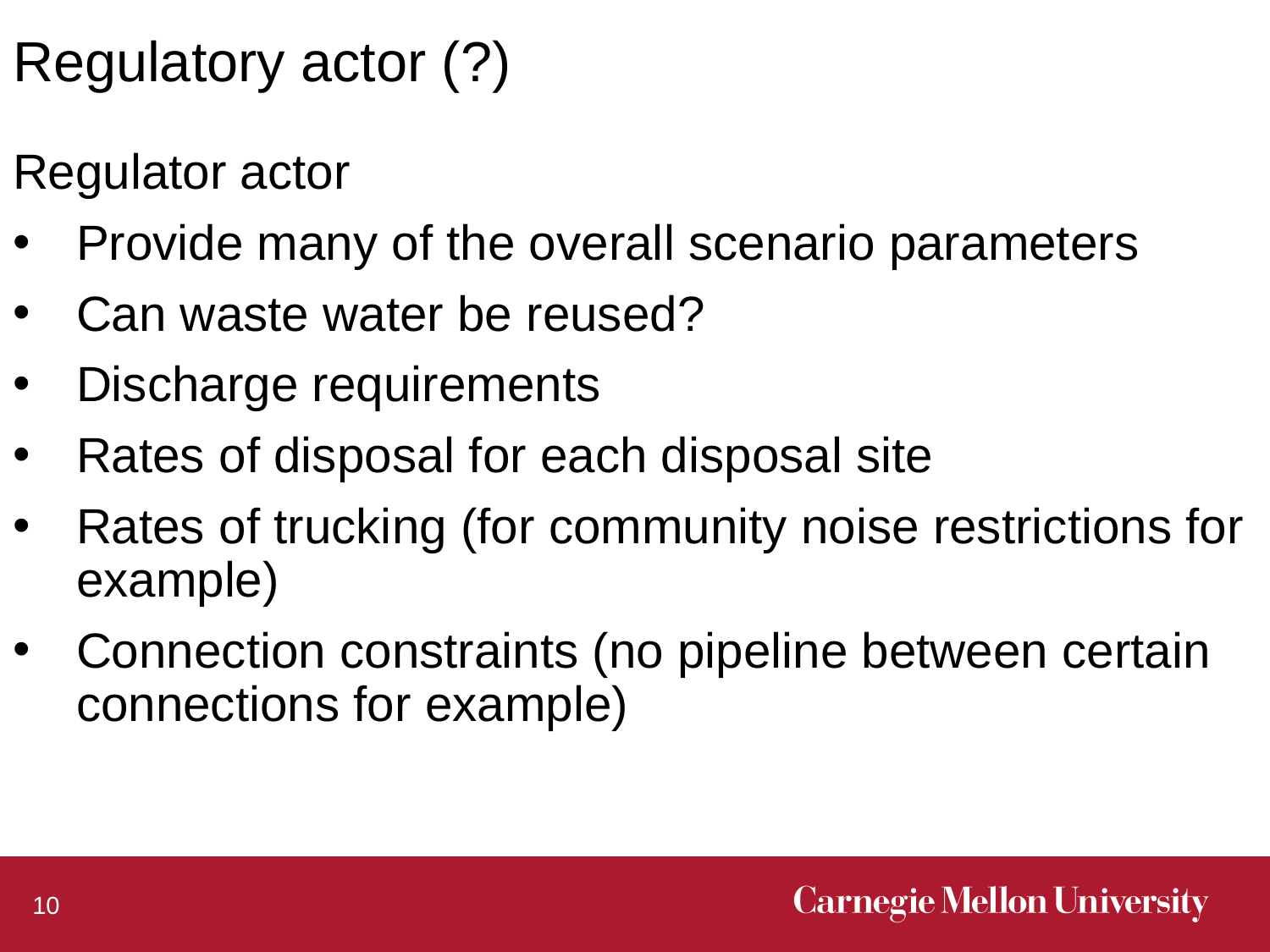

# Regulatory actor (?)
Regulator actor
Provide many of the overall scenario parameters
Can waste water be reused?
Discharge requirements
Rates of disposal for each disposal site
Rates of trucking (for community noise restrictions for example)
Connection constraints (no pipeline between certain connections for example)

10